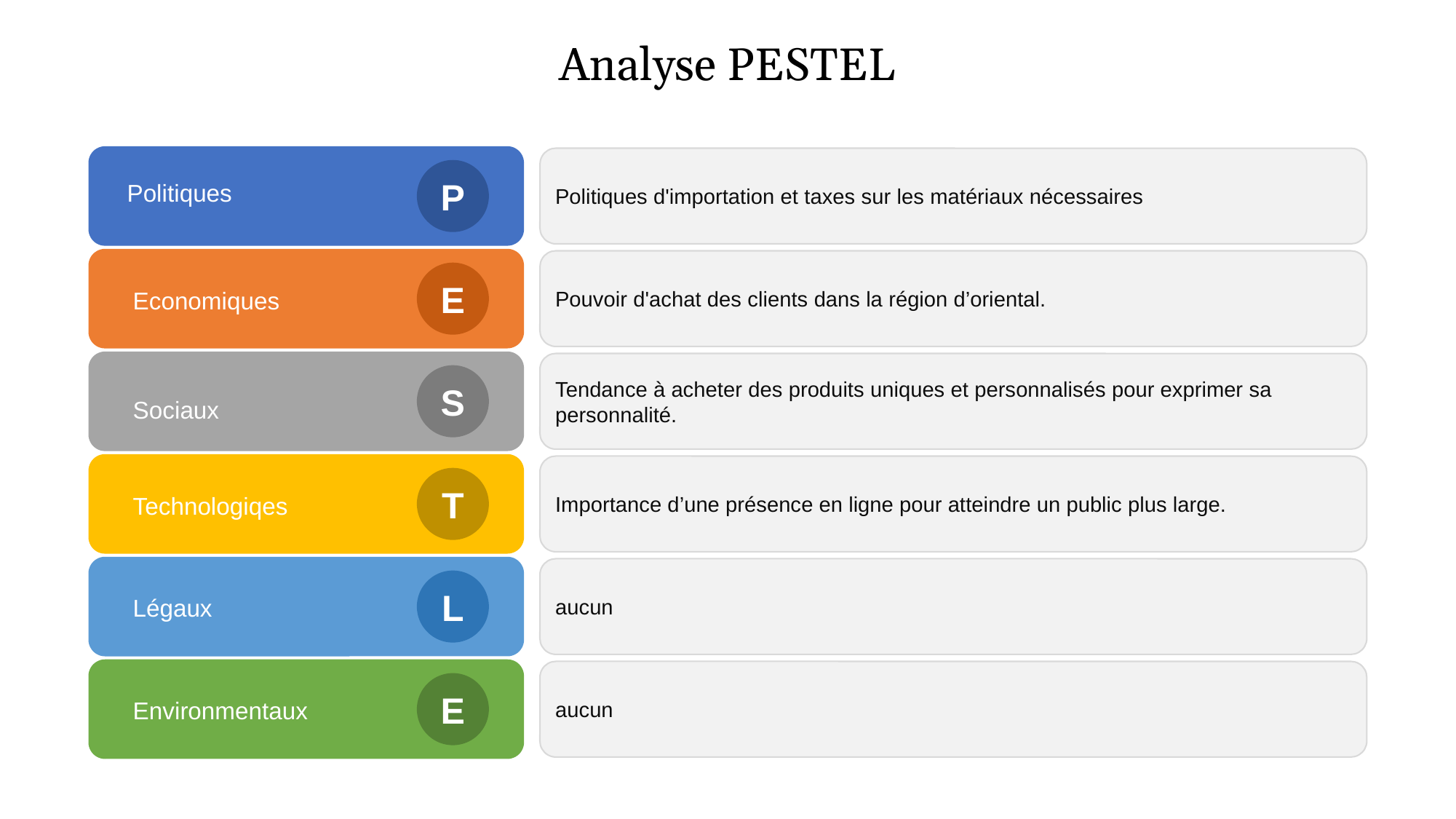

Analyse PESTEL

Politiques d'importation et taxes sur les matériaux nécessaires
P
Politiques

Pouvoir d'achat des clients dans la région d’oriental.
E
Economiques

Tendance à acheter des produits uniques et personnalisés pour exprimer sa personnalité.
S
Sociaux

Importance d’une présence en ligne pour atteindre un public plus large.
T
Technologiqes

aucun
L
Légaux

aucun
E
Environmentaux